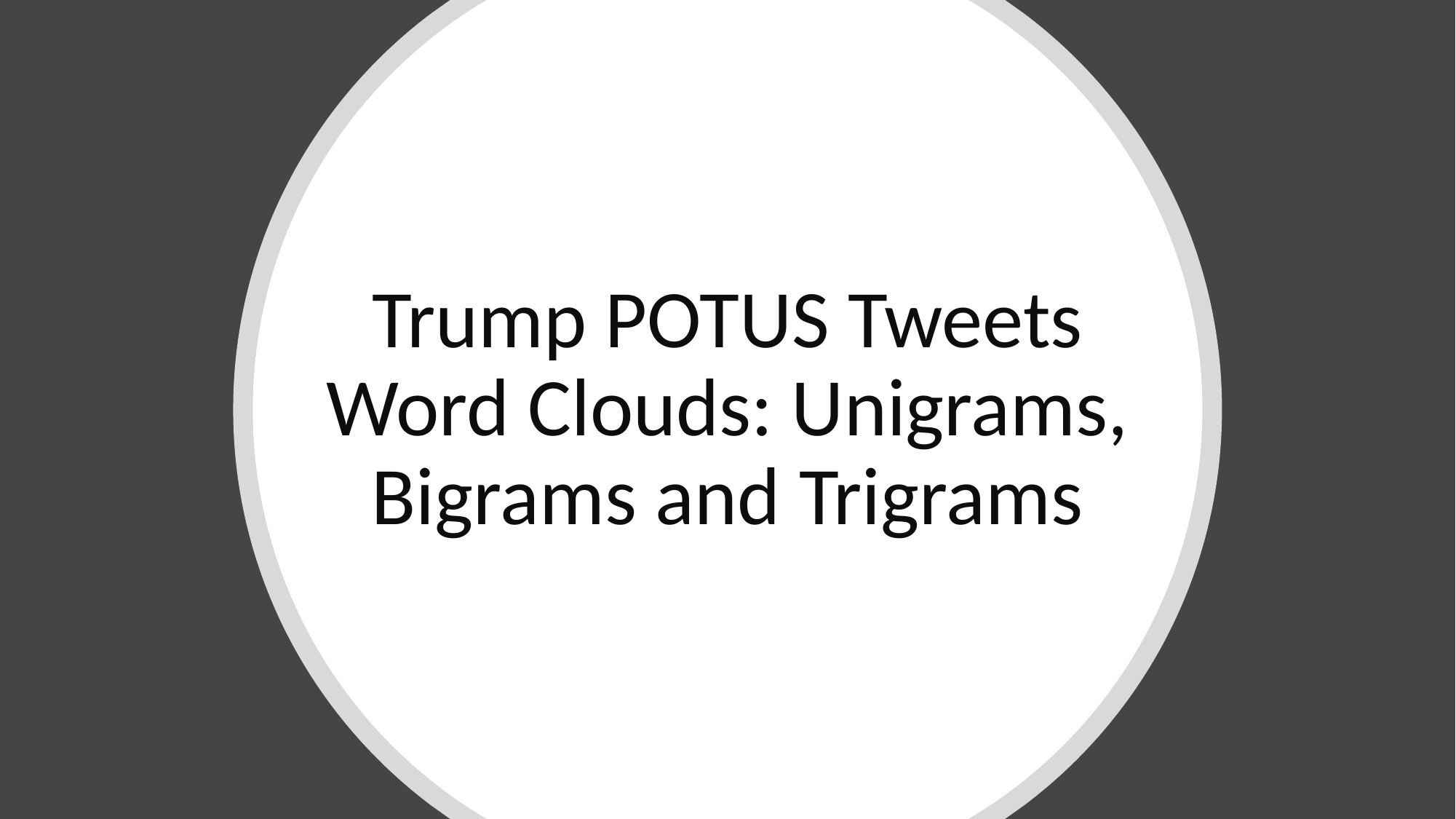

Trump POTUS Tweets Word Clouds: Unigrams, Bigrams and Trigrams